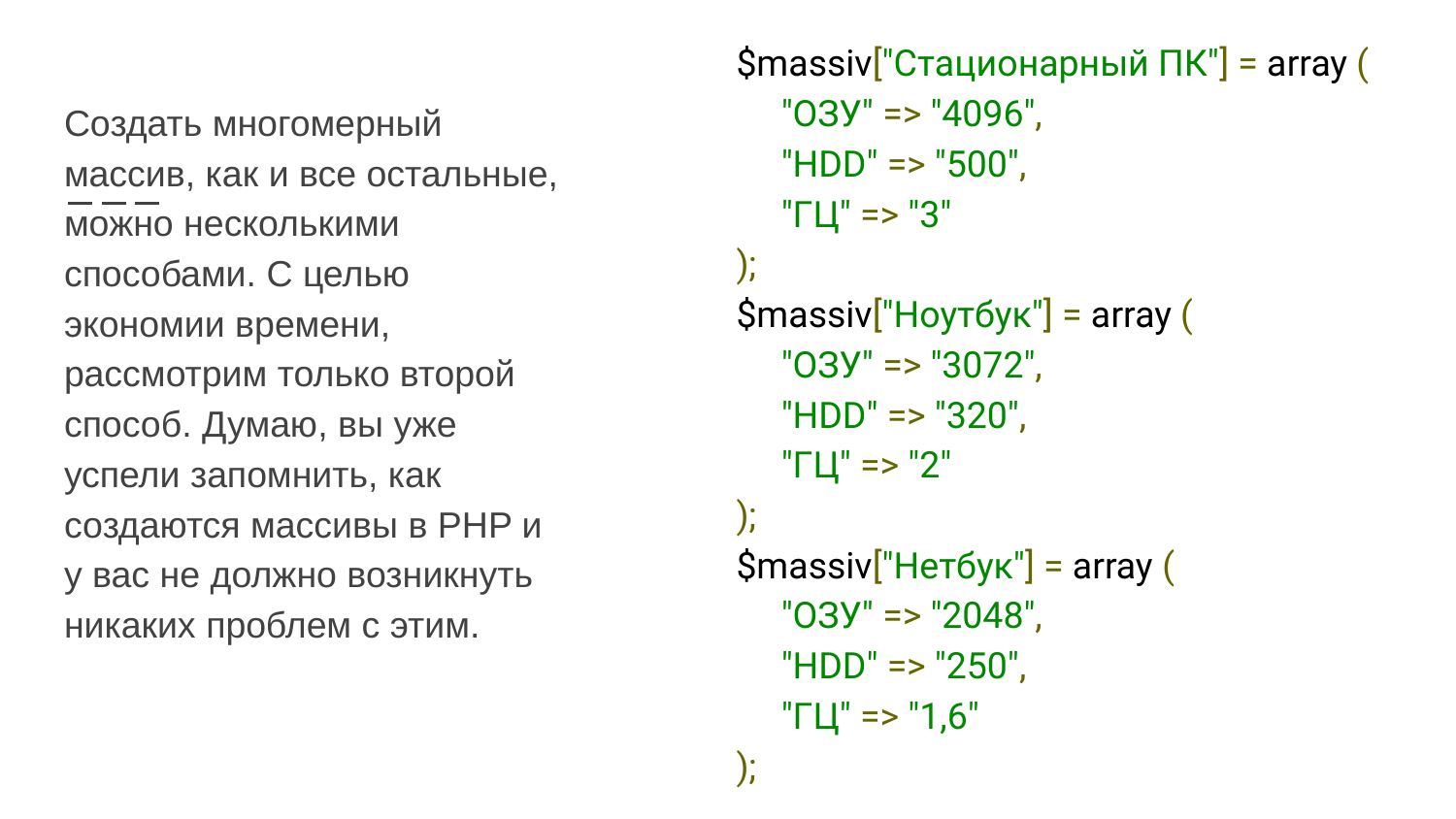

$massiv["Стационарный ПК"] = array (
     "ОЗУ" => "4096",
     "HDD" => "500",
     "ГЦ" => "3"
);
$massiv["Ноутбук"] = array (
     "ОЗУ" => "3072",
     "HDD" => "320",
     "ГЦ" => "2"
);
$massiv["Нетбук"] = array (
     "ОЗУ" => "2048",
     "HDD" => "250",
     "ГЦ" => "1,6"
);

Создать многомерный массив, как и все остальные, можно несколькими способами. С целью экономии времени, рассмотрим только второй способ. Думаю, вы уже успели запомнить, как создаются массивы в PHP и у вас не должно возникнуть никаких проблем с этим.